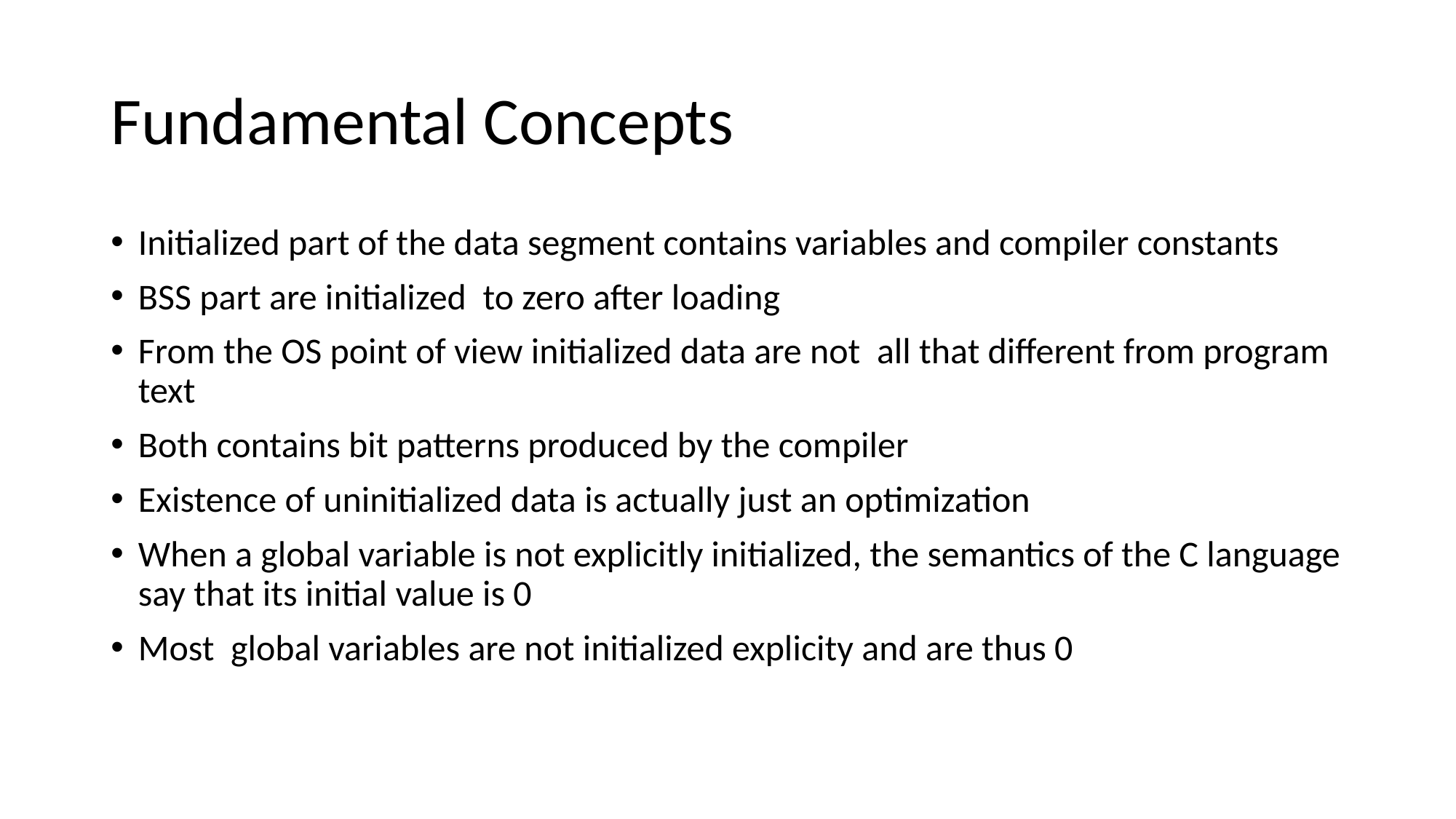

# Fundamental Concepts
Initialized part of the data segment contains variables and compiler constants
BSS part are initialized  to zero after loading
From the OS point of view initialized data are not  all that different from program text
Both contains bit patterns produced by the compiler
Existence of uninitialized data is actually just an optimization
When a global variable is not explicitly initialized, the semantics of the C language say that its initial value is 0
Most  global variables are not initialized explicity and are thus 0